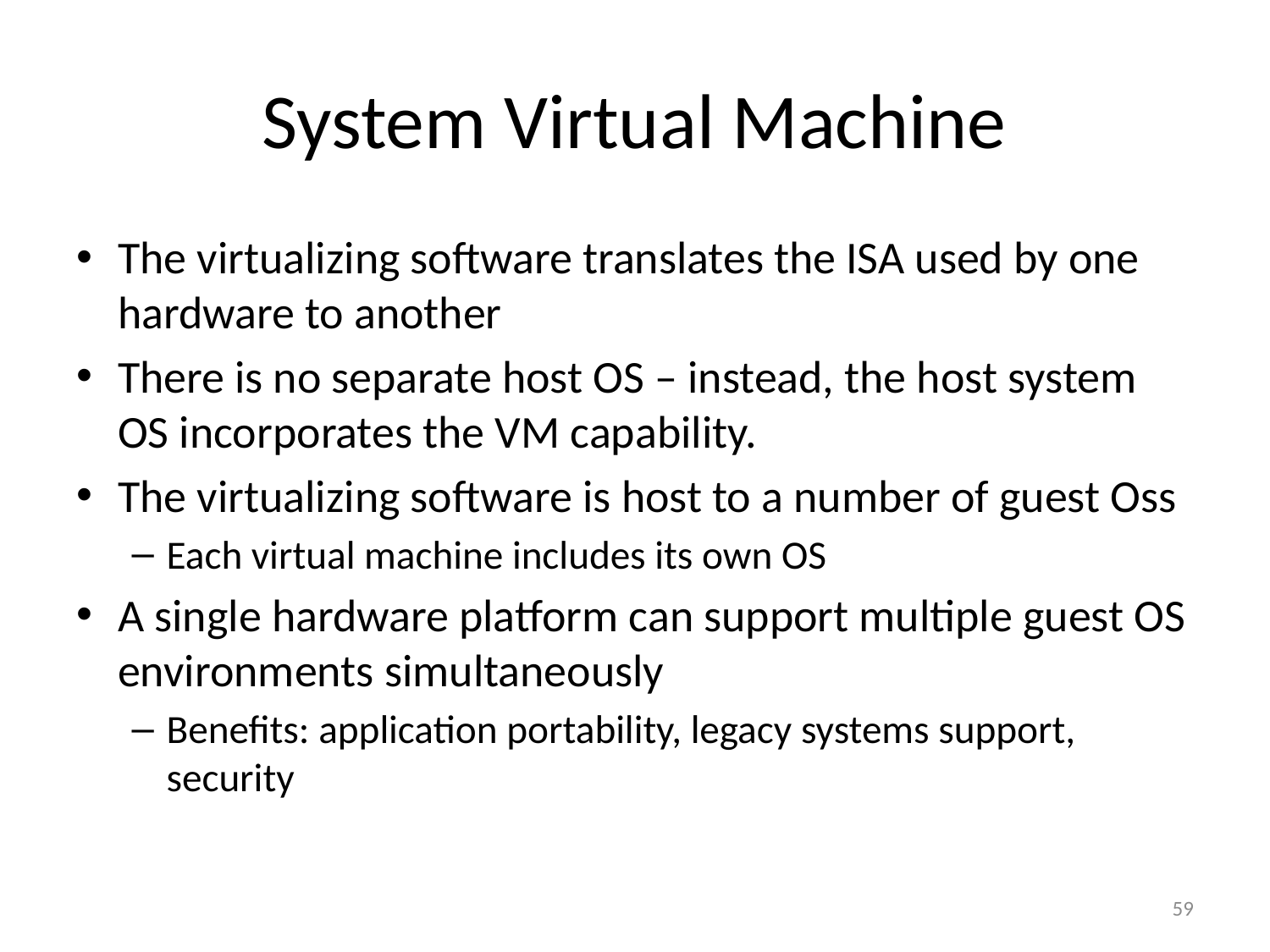

# System Virtual Machine
The virtualizing software translates the ISA used by one hardware to another
There is no separate host OS – instead, the host system OS incorporates the VM capability.
The virtualizing software is host to a number of guest Oss
Each virtual machine includes its own OS
A single hardware platform can support multiple guest OS environments simultaneously
Benefits: application portability, legacy systems support, security

59